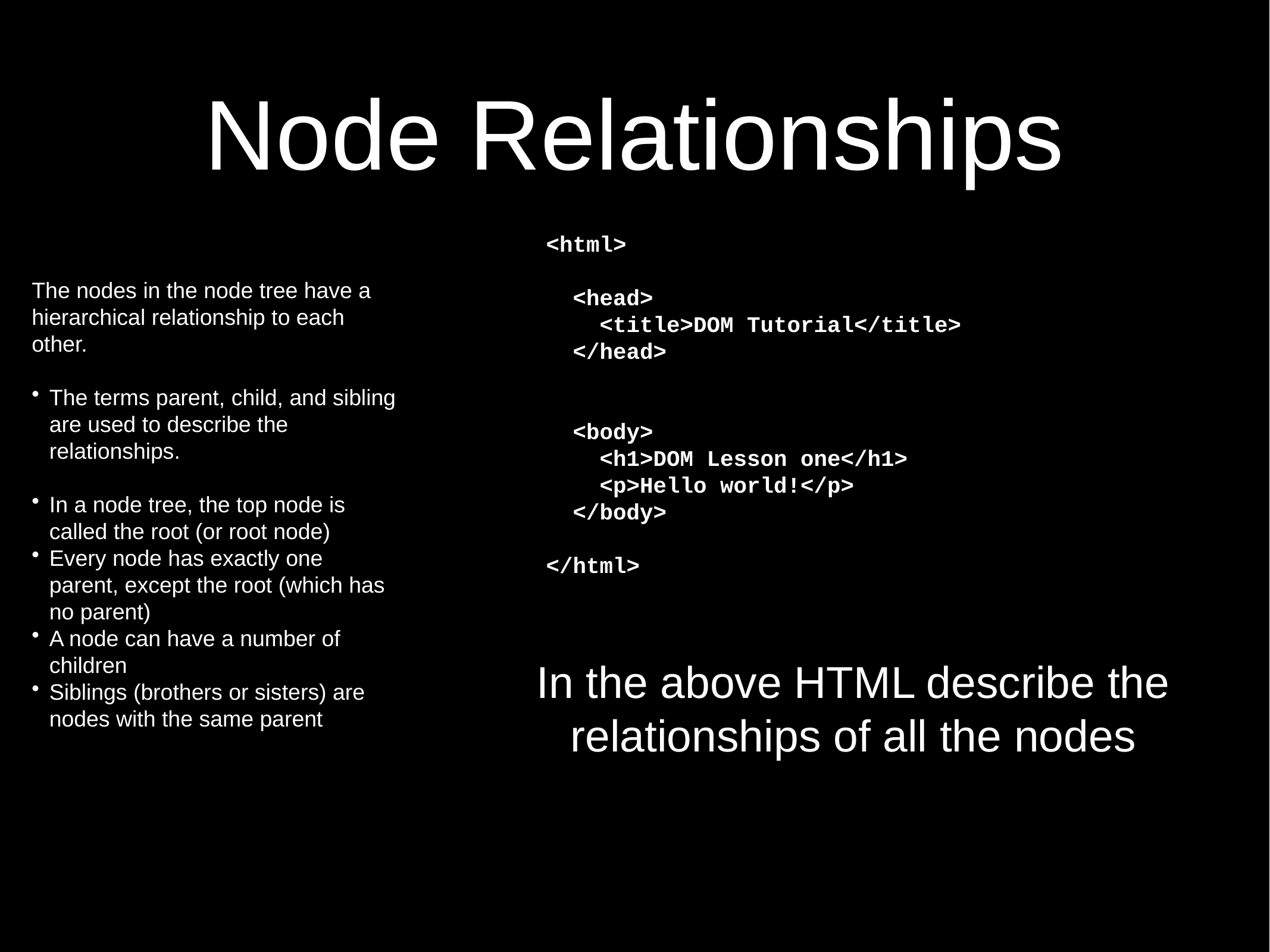

# Node Relationships
The nodes in the node tree have a hierarchical relationship to each other.

The terms parent, child, and sibling are used to describe the relationships.

In a node tree, the top node is called the root (or root node)
Every node has exactly one parent, except the root (which has no parent)
A node can have a number of children
Siblings (brothers or sisters) are nodes with the same parent
<html>

  <head>
    <title>DOM Tutorial</title>
  </head>

  <body>
    <h1>DOM Lesson one</h1>
    <p>Hello world!</p>
  </body>

</html>
In the above HTML describe the relationships of all the nodes